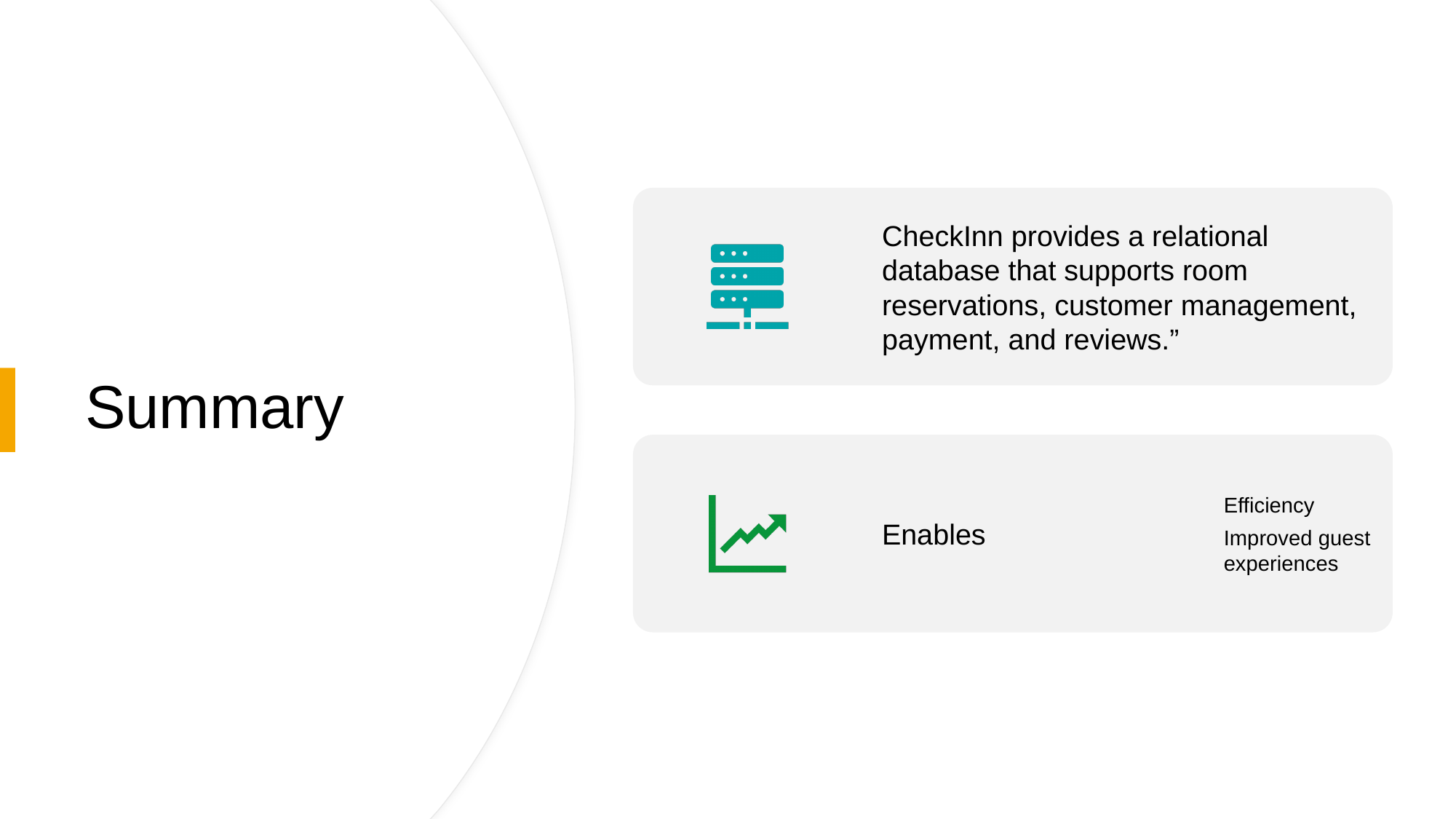

CheckInn provides a relational database that supports room reservations, customer management, payment, and reviews.”
Enables
Efficiency
Improved guest experiences
# Summary